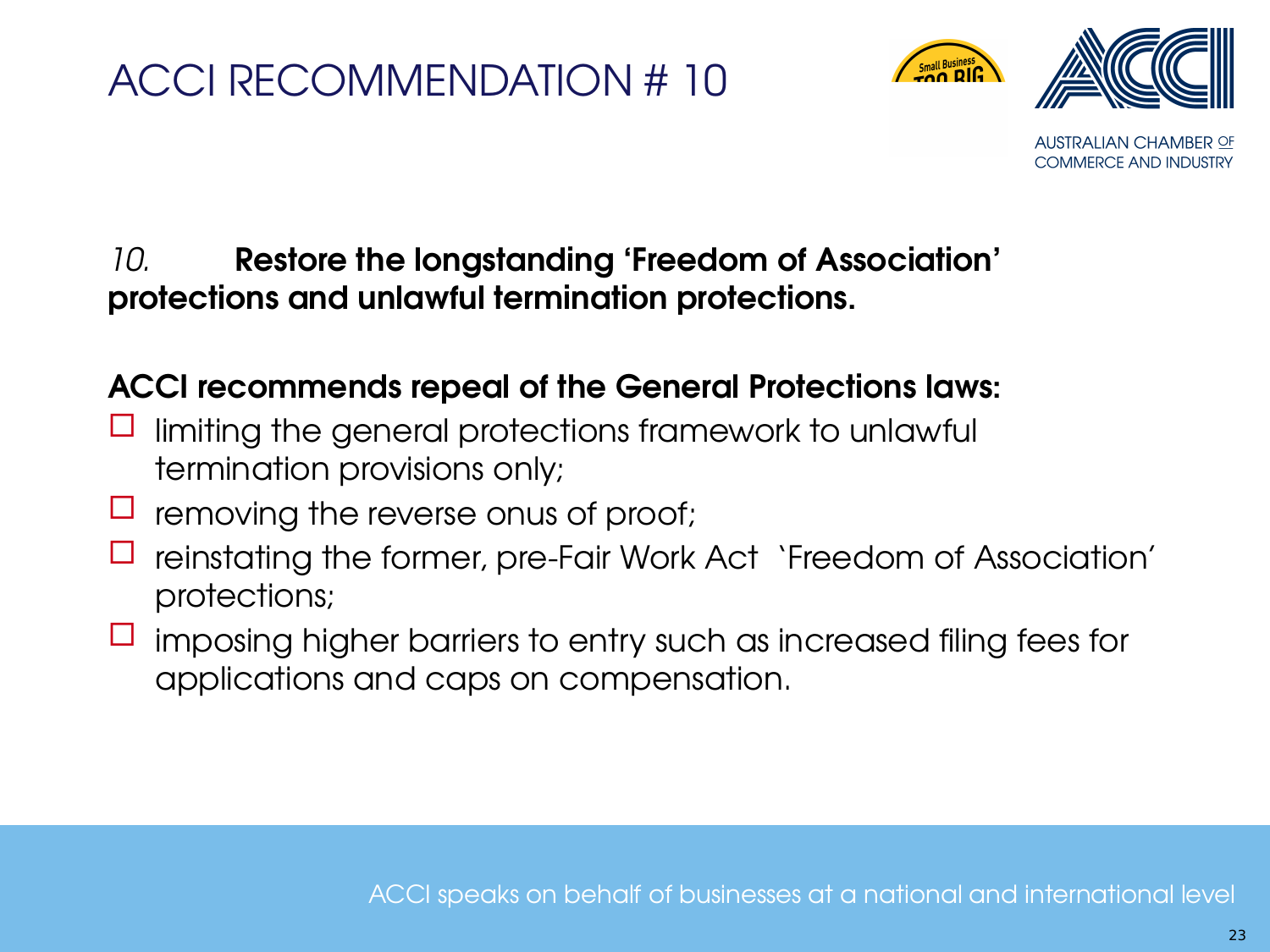

# ACCI RECOMMENDATION # 10
10.	Restore the longstanding ‘Freedom of Association’ 	protections and unlawful termination protections.

ACCI recommends repeal of the General Protections laws:
limiting the general protections framework to unlawful termination provisions only;
removing the reverse onus of proof;
reinstating the former, pre-Fair Work Act  ‘Freedom of Association’ protections;
imposing higher barriers to entry such as increased filing fees for applications and caps on compensation.

23